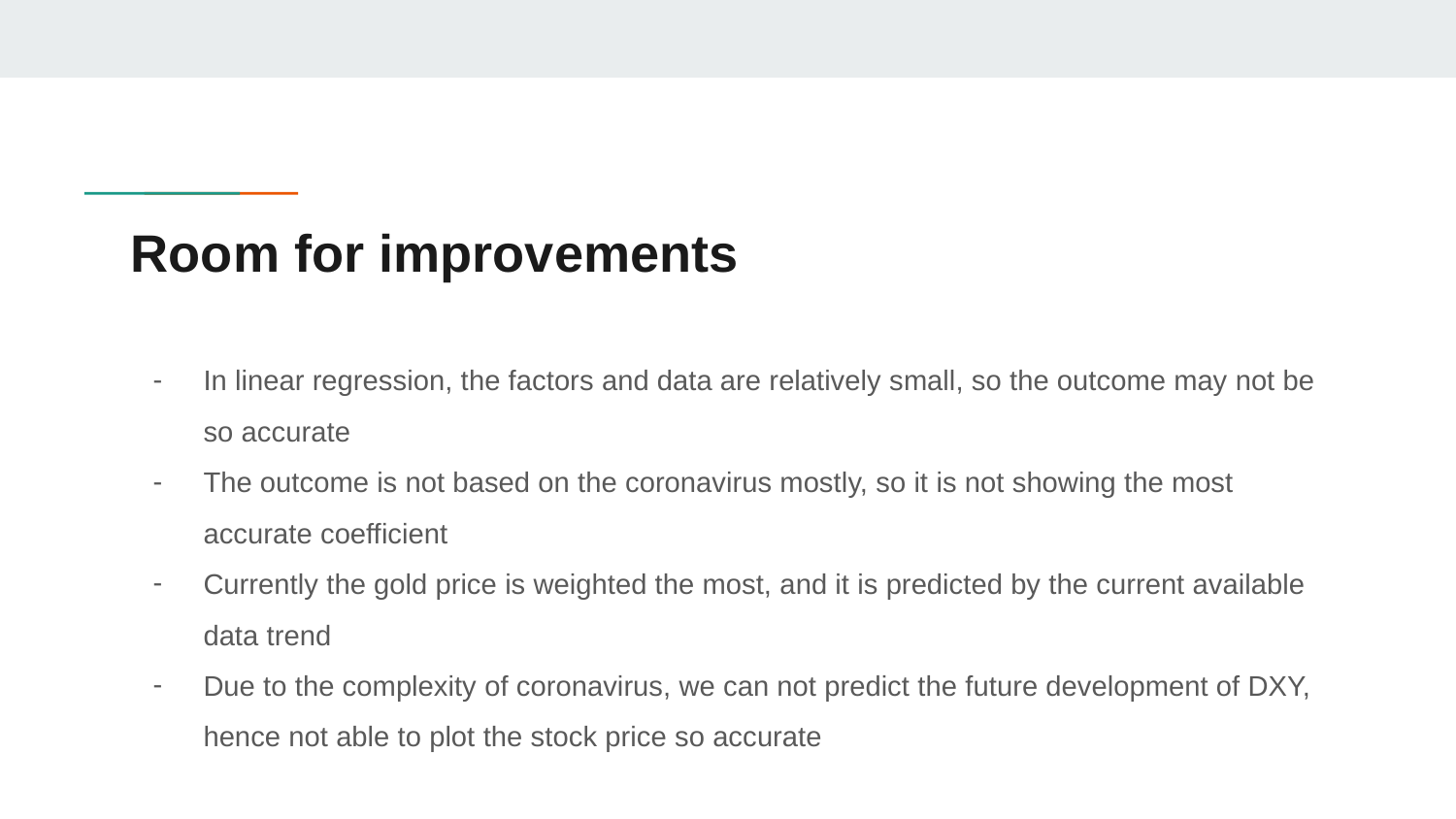

# Room for improvements
In linear regression, the factors and data are relatively small, so the outcome may not be so accurate
The outcome is not based on the coronavirus mostly, so it is not showing the most accurate coefficient
Currently the gold price is weighted the most, and it is predicted by the current available data trend
Due to the complexity of coronavirus, we can not predict the future development of DXY, hence not able to plot the stock price so accurate